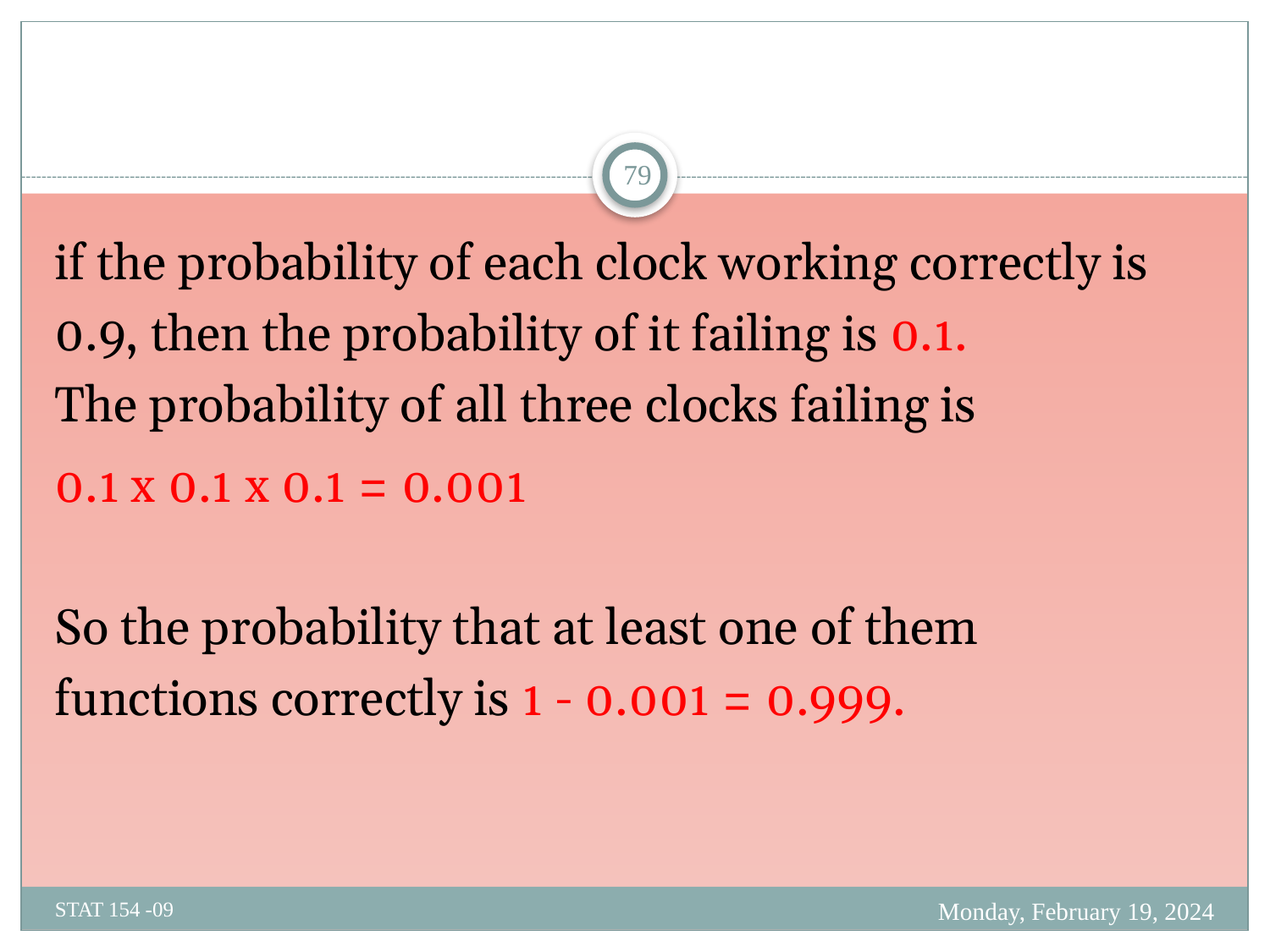

79
if the probability of each clock working correctly is 0.9, then the probability of it failing is 0.1.
The probability of all three clocks failing is
0.1 x 0.1 x 0.1 = 0.001
So the probability that at least one of them functions correctly is 1 - 0.001 = 0.999.
Monday, February 19, 2024
STAT 154 -09